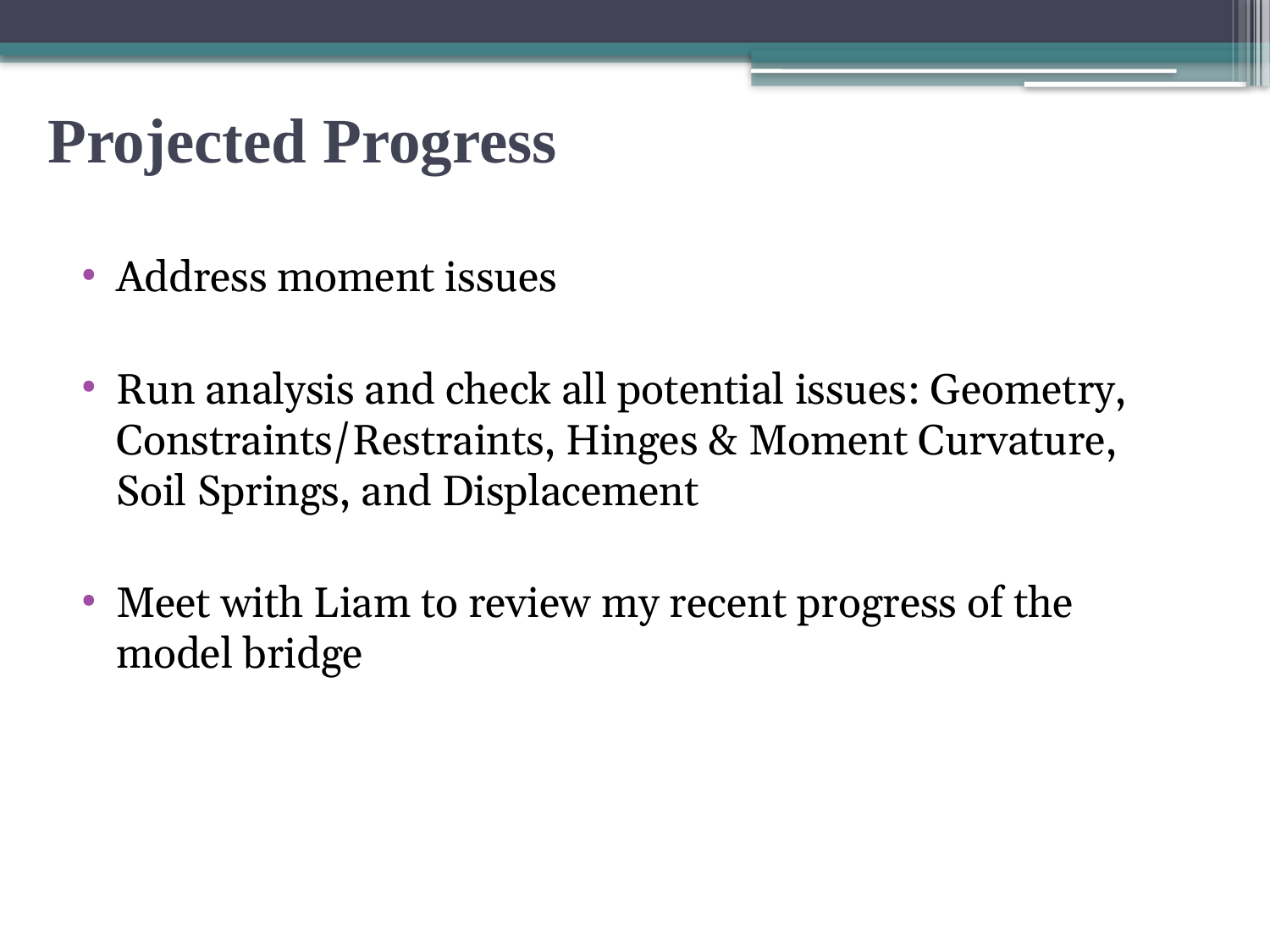

# Projected Progress
Address moment issues

Run analysis and check all potential issues: Geometry, Constraints/Restraints, Hinges & Moment Curvature, Soil Springs, and Displacement

Meet with Liam to review my recent progress of the model bridge